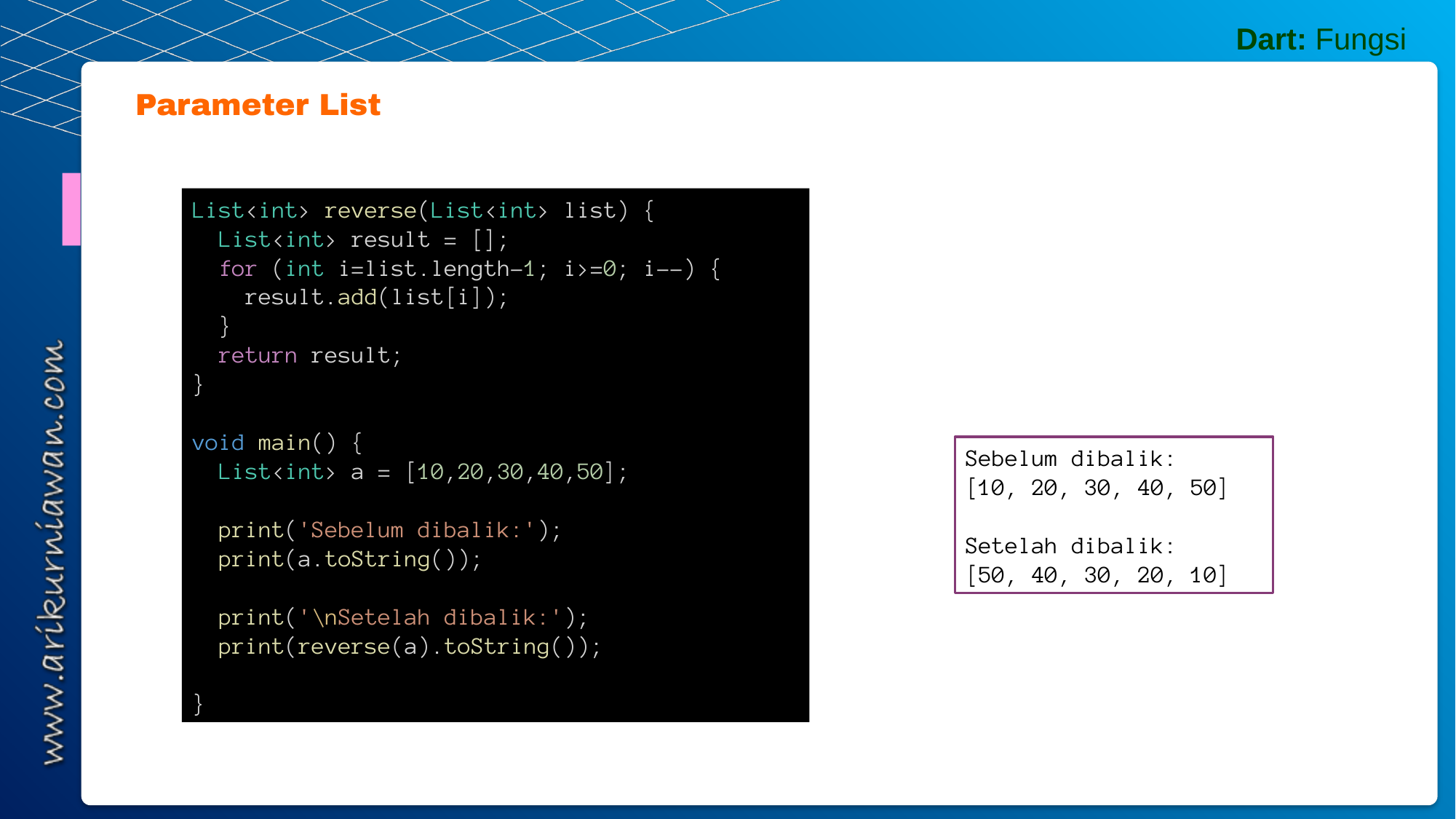

Dart: Fungsi
Parameter List
List<int> reverse(List<int> list) {
  List<int> result = [];
  for (int i=list.length-1; i>=0; i--) {
    result.add(list[i]);
  }
  return result;
}
void main() {
  List<int> a = [10,20,30,40,50];
  print('Sebelum dibalik:');
  print(a.toString());
  print('\nSetelah dibalik:');
  print(reverse(a).toString());

}
Sebelum dibalik:
[10, 20, 30, 40, 50]
Setelah dibalik:
[50, 40, 30, 20, 10]